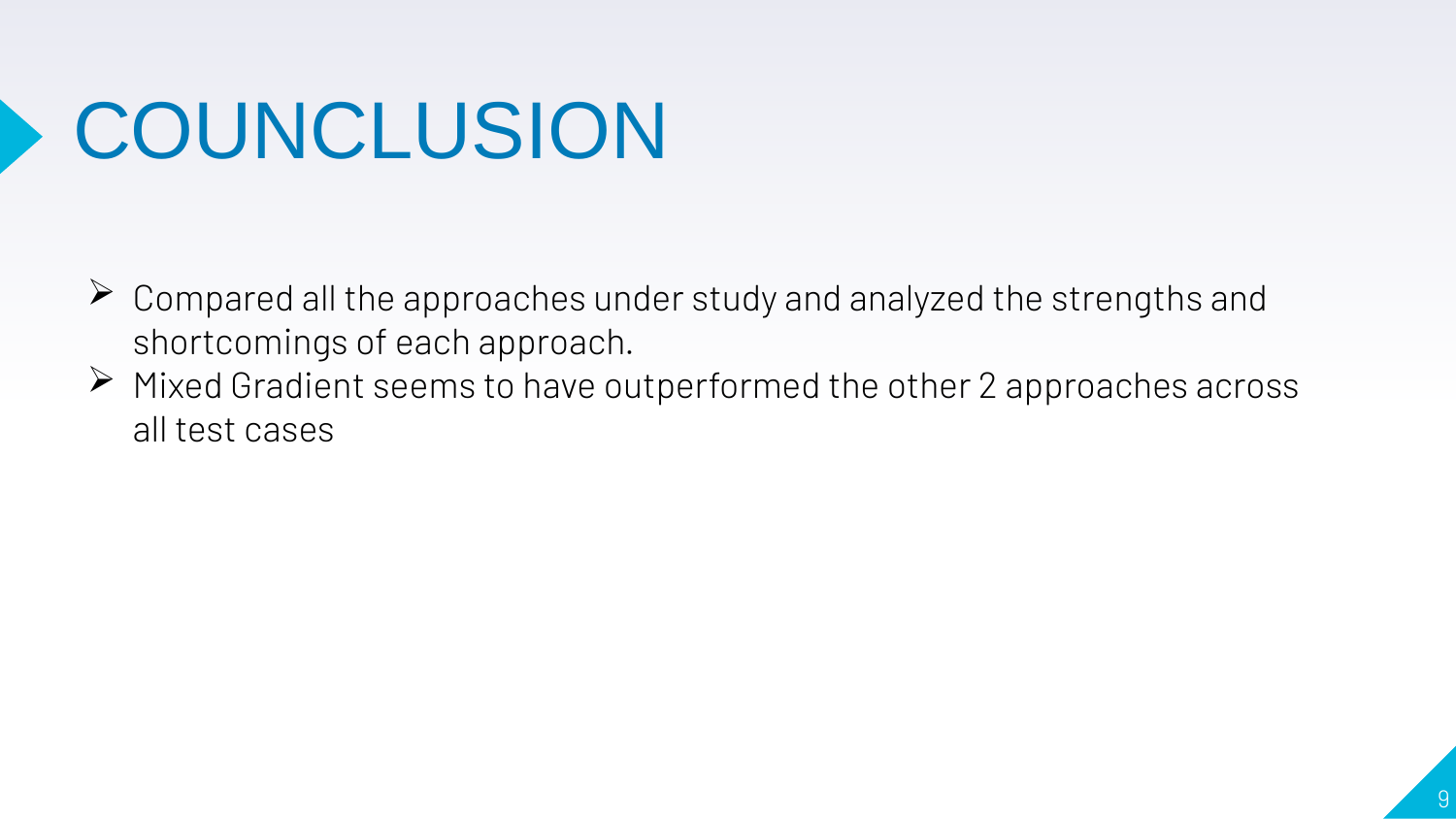

# COUNCLUSION
Compared all the approaches under study and analyzed the strengths and shortcomings of each approach.
Mixed Gradient seems to have outperformed the other 2 approaches across all test cases

9